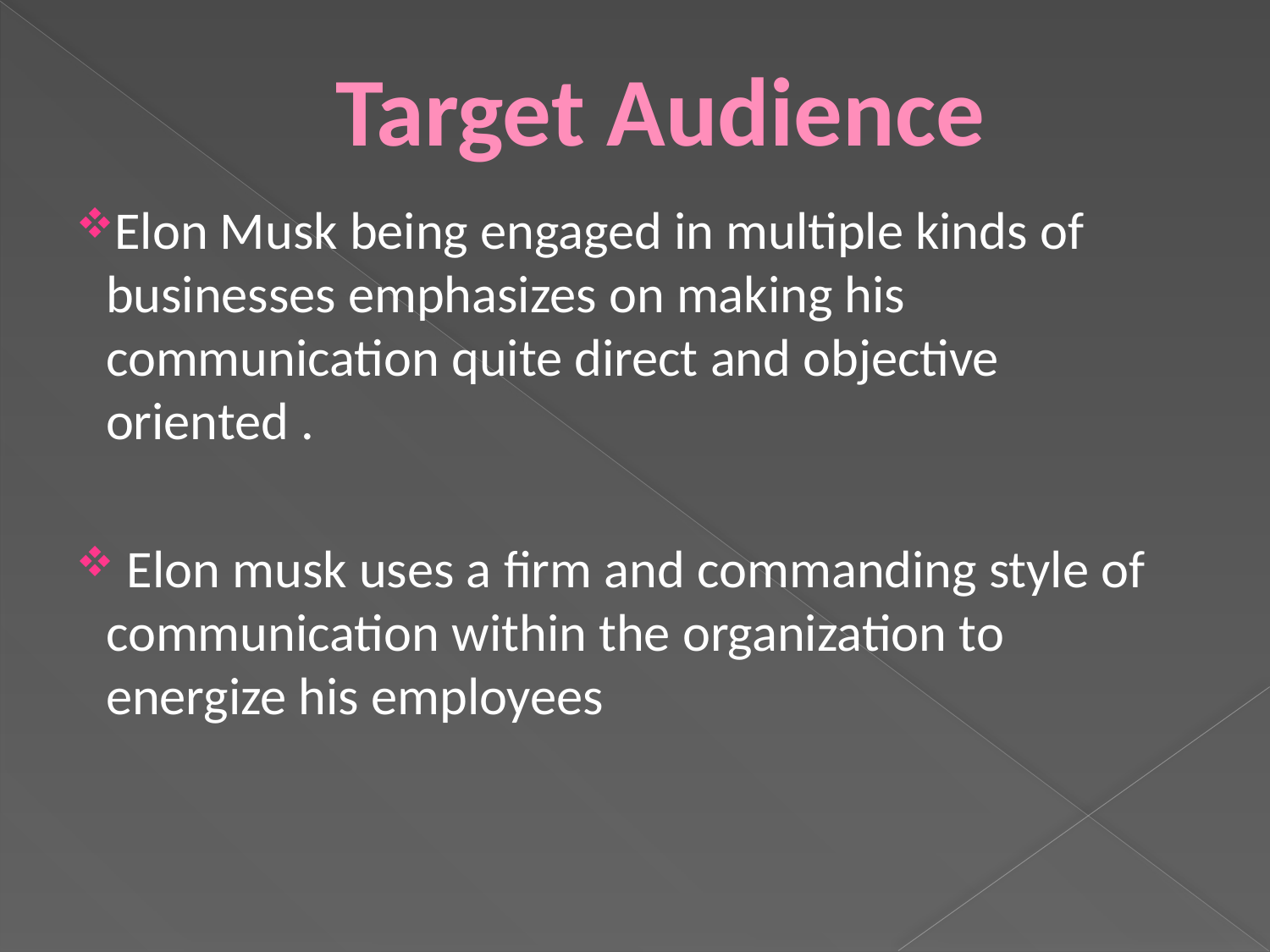

# Target Audience
Elon Musk being engaged in multiple kinds of businesses emphasizes on making his communication quite direct and objective oriented .

 Elon musk uses a firm and commanding style of communication within the organization to energize his employees